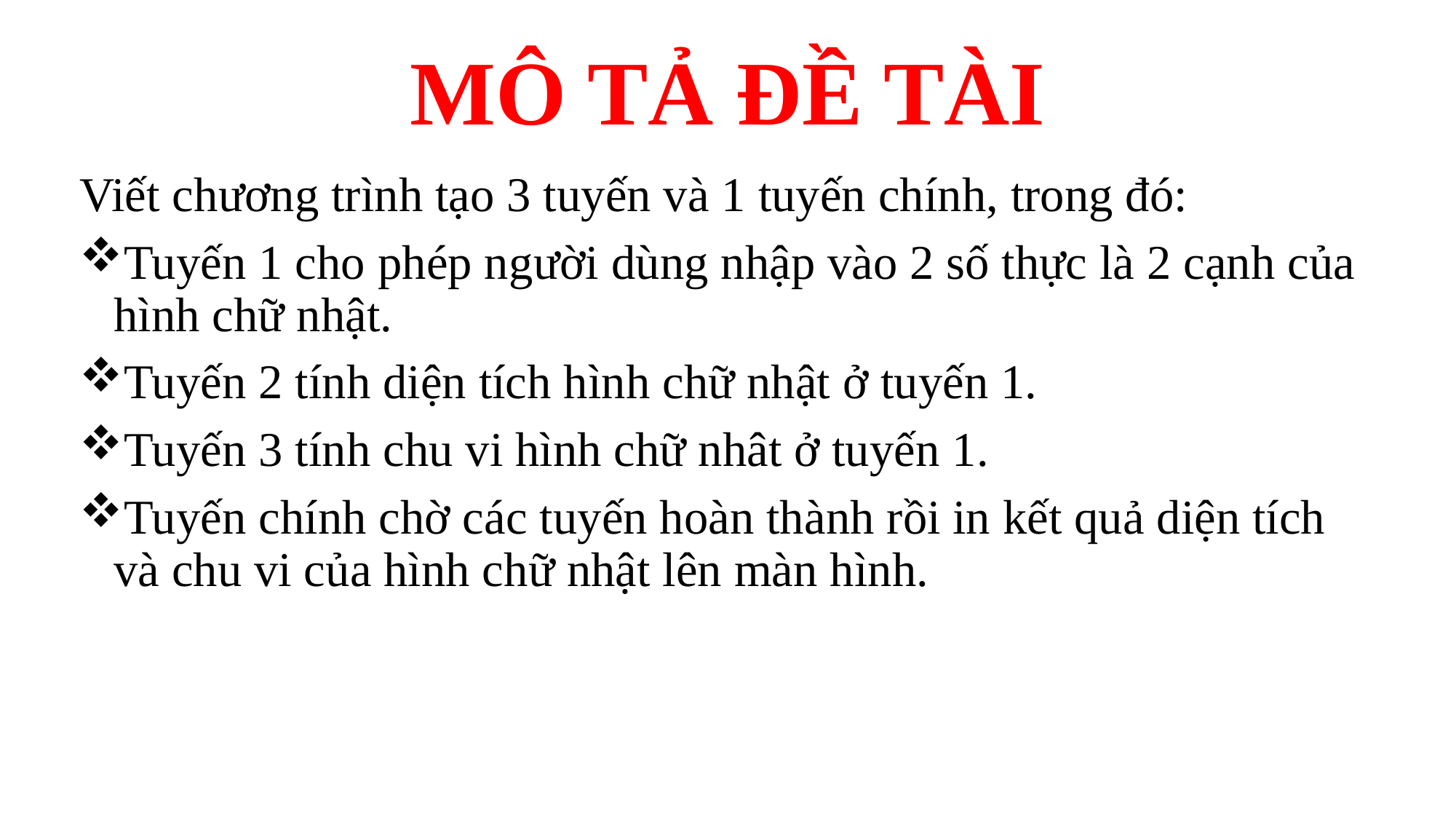

# MÔ TẢ ĐỀ TÀI
Viết chương trình tạo 3 tuyến và 1 tuyến chính, trong đó:
Tuyến 1 cho phép người dùng nhập vào 2 số thực là 2 cạnh của hình chữ nhật.
Tuyến 2 tính diện tích hình chữ nhật ở tuyến 1.
Tuyến 3 tính chu vi hình chữ nhât ở tuyến 1.
Tuyến chính chờ các tuyến hoàn thành rồi in kết quả diện tích và chu vi của hình chữ nhật lên màn hình.